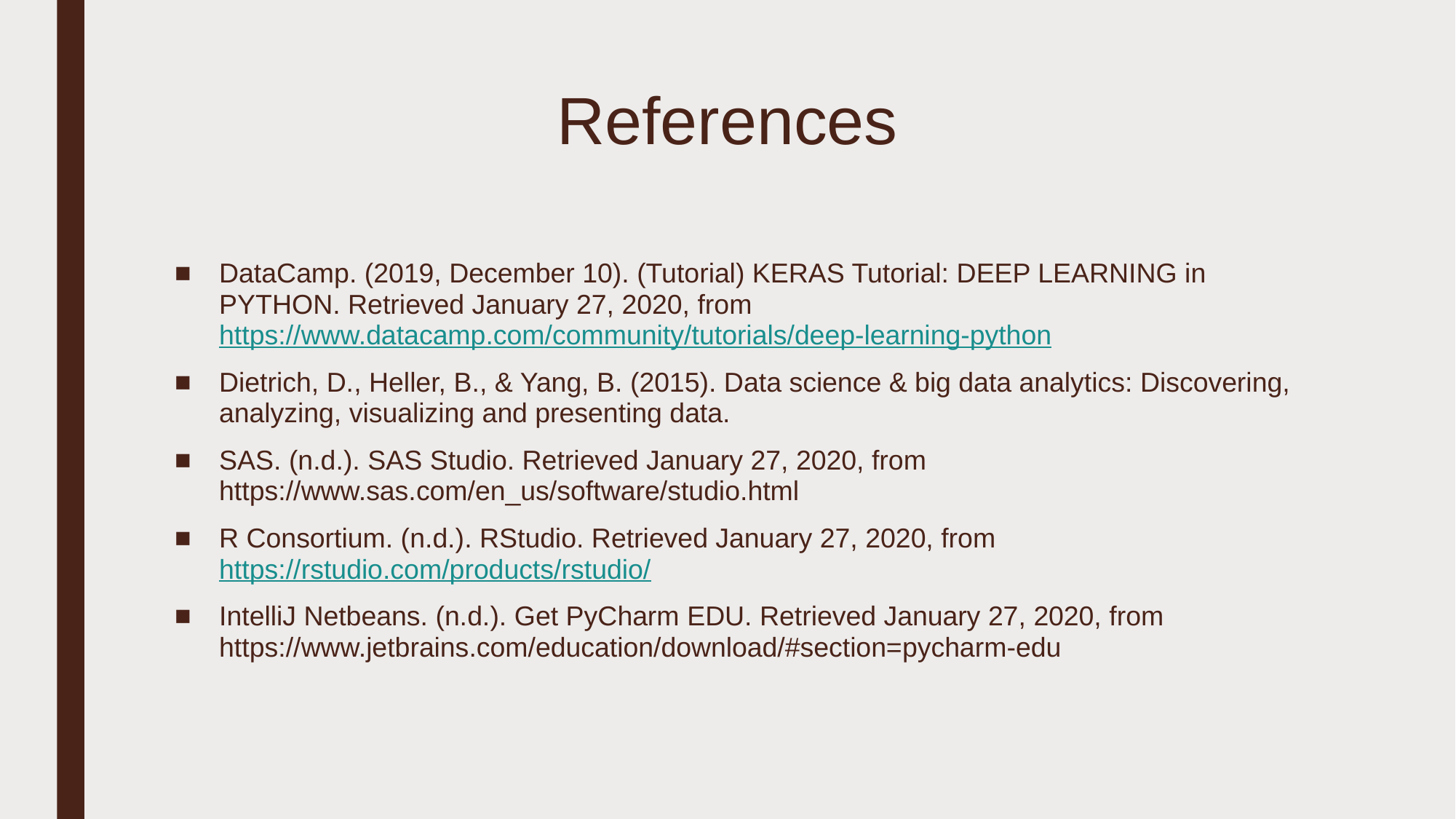

# References

DataCamp. (2019, December 10). (Tutorial) KERAS Tutorial: DEEP LEARNING in PYTHON. Retrieved January 27, 2020, from https://www.datacamp.com/community/tutorials/deep-learning-python
Dietrich, D., Heller, B., & Yang, B. (2015). Data science & big data analytics: Discovering, analyzing, visualizing and presenting data.
SAS. (n.d.). SAS Studio. Retrieved January 27, 2020, from https://www.sas.com/en_us/software/studio.html
R Consortium. (n.d.). RStudio. Retrieved January 27, 2020, from https://rstudio.com/products/rstudio/
IntelliJ Netbeans. (n.d.). Get PyCharm EDU. Retrieved January 27, 2020, from https://www.jetbrains.com/education/download/#section=pycharm-edu